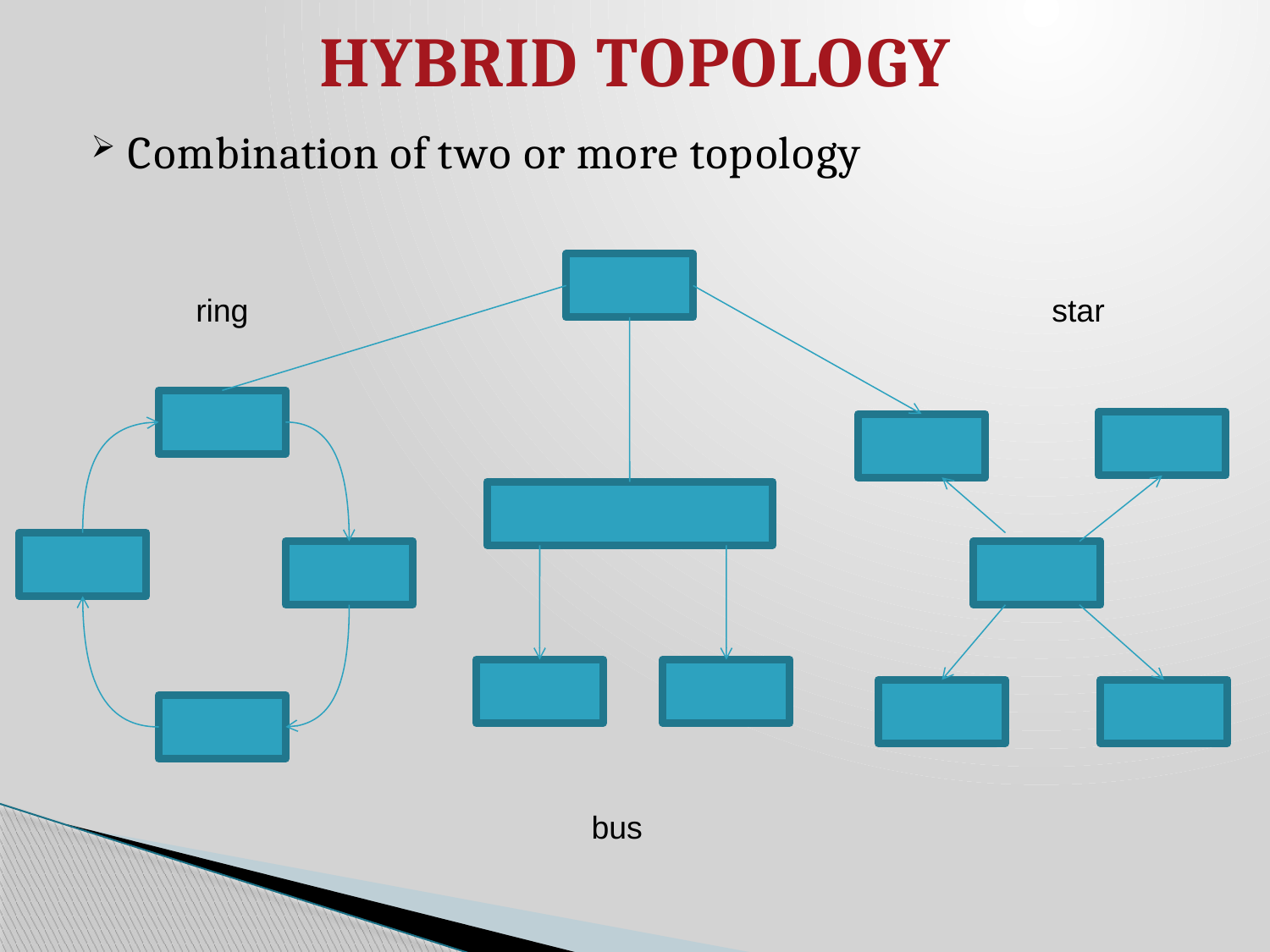

# HYBRID TOPOLOGY
Combination of two or more topology

ring
star

bus